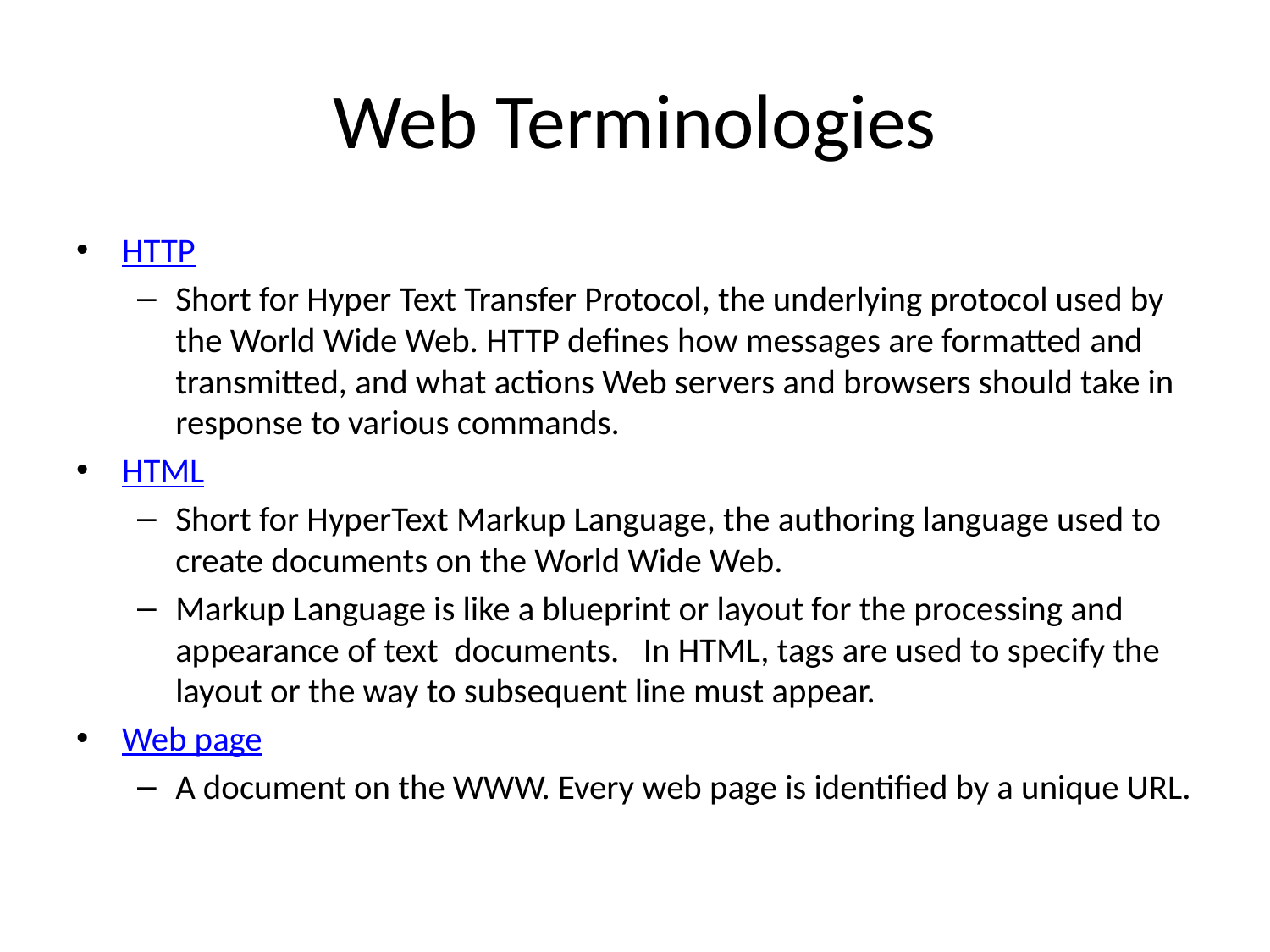

# Web Terminologies
HTTP
Short for Hyper Text Transfer Protocol, the underlying protocol used by the World Wide Web. HTTP defines how messages are formatted and transmitted, and what actions Web servers and browsers should take in response to various commands.
HTML
Short for HyperText Markup Language, the authoring language used to create documents on the World Wide Web.
Markup Language is like a blueprint or layout for the processing and appearance of text  documents.   In HTML, tags are used to specify the layout or the way to subsequent line must appear.
Web page
A document on the WWW. Every web page is identified by a unique URL.